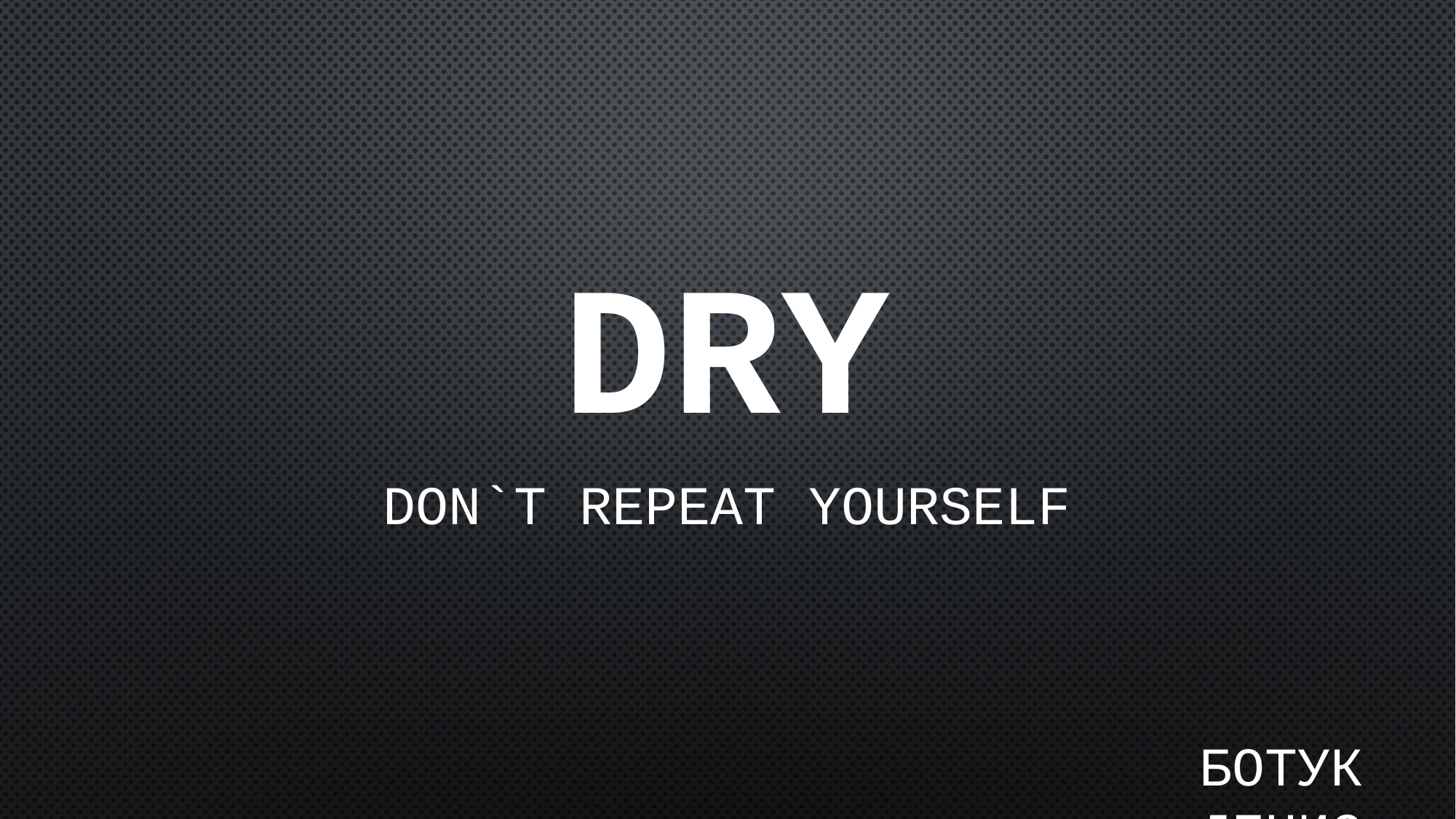

# DRY
Don`t Repeat Yourself
Ботук Денис